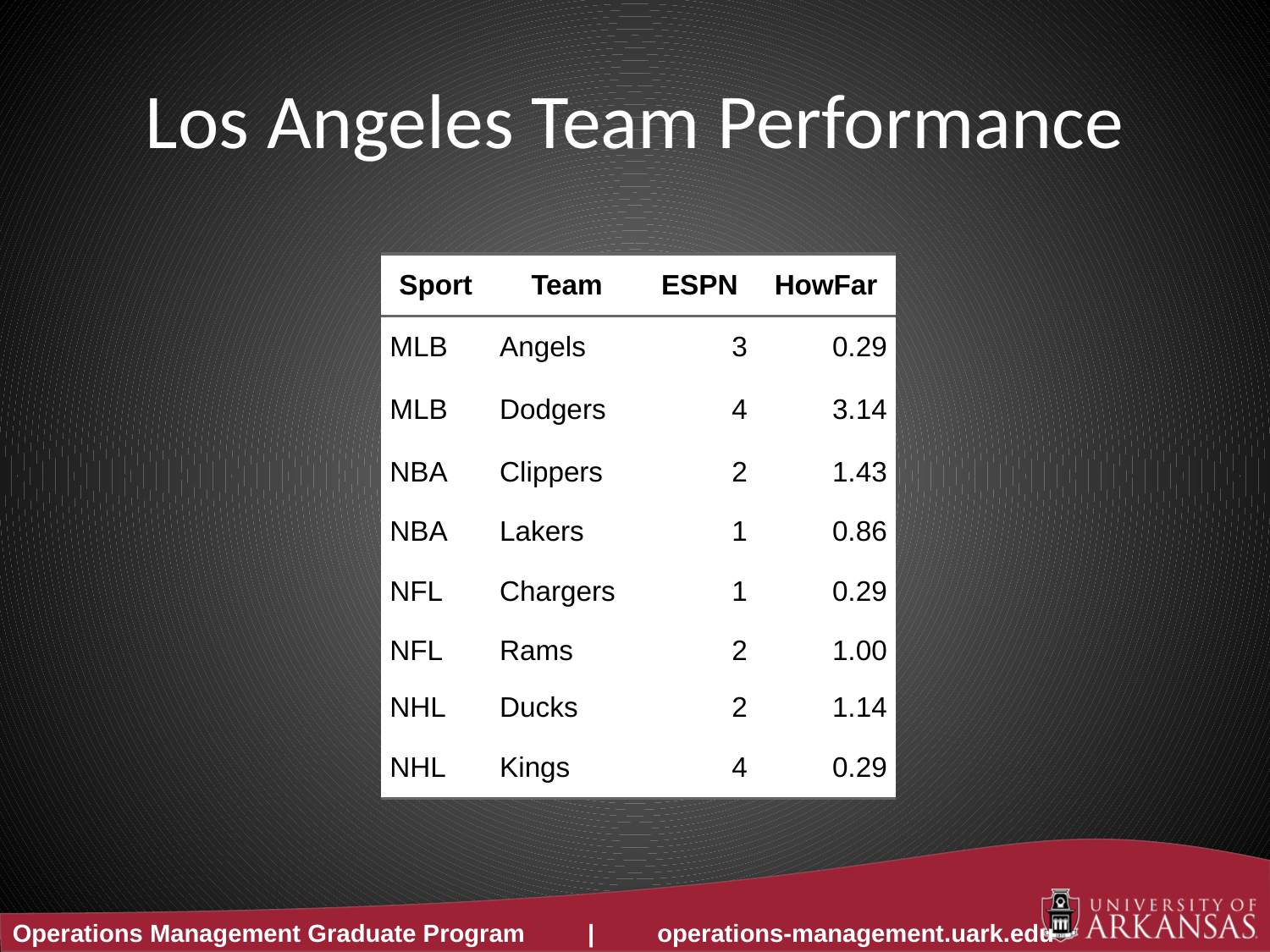

# Los Angeles Team Performance
| Sport | Team | ESPN | HowFar |
| --- | --- | --- | --- |
| MLB | Angels | 3 | 0.29 |
| MLB | Dodgers | 4 | 3.14 |
| NBA | Clippers | 2 | 1.43 |
| NBA | Lakers | 1 | 0.86 |
| NFL | Chargers | 1 | 0.29 |
| NFL | Rams | 2 | 1.00 |
| NHL | Ducks | 2 | 1.14 |
| NHL | Kings | 4 | 0.29 |